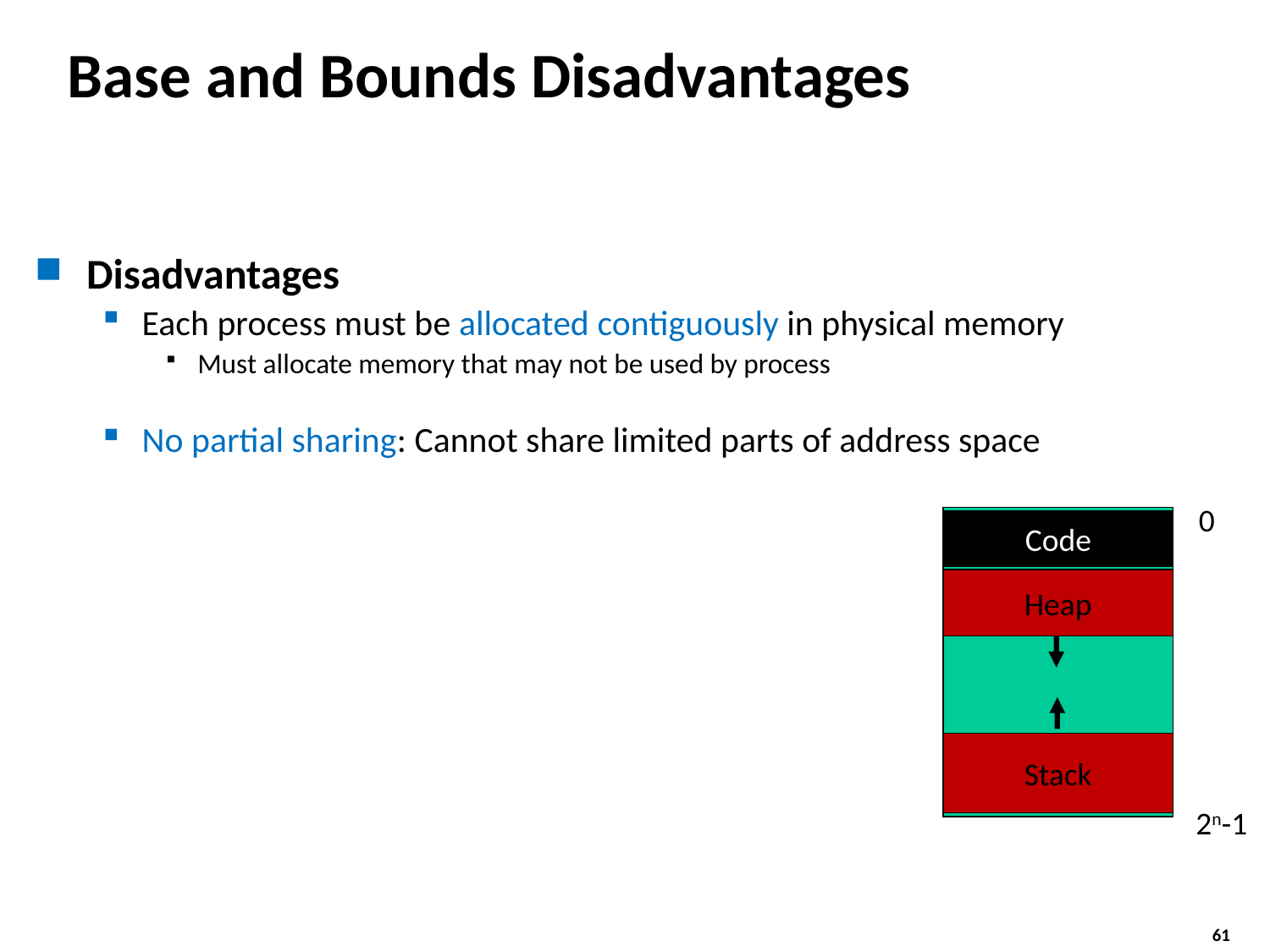

# Base and Bounds Disadvantages
Disadvantages
Each process must be allocated contiguously in physical memory
Must allocate memory that may not be used by process

No partial sharing: Cannot share limited parts of address space

0

Code
Heap

Stack
2n-1